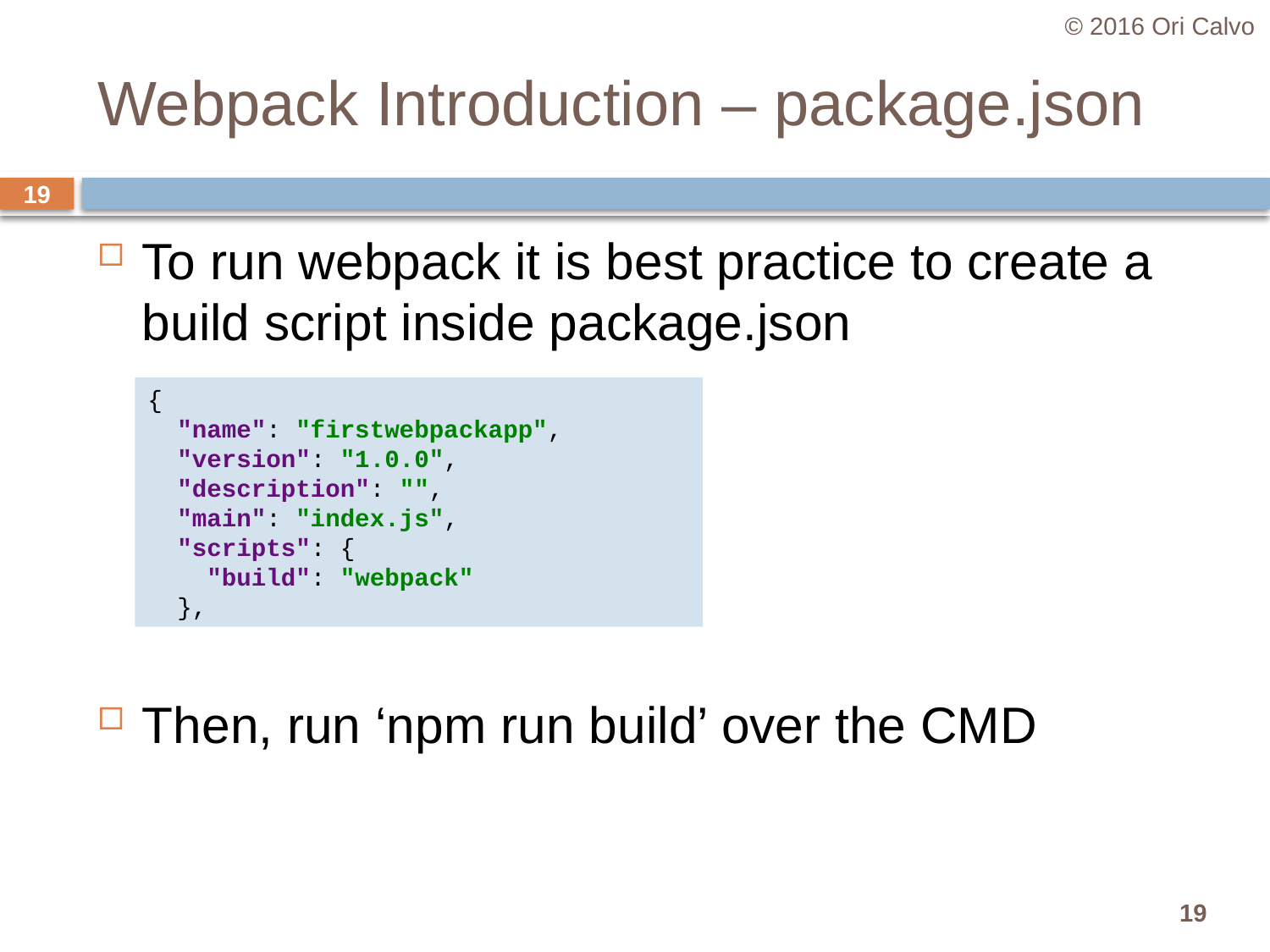

© 2016 Ori Calvo
# Webpack Introduction – package.json
19
To run webpack it is best practice to create a build script inside package.json

{
  "name": "firstwebpackapp",
  "version": "1.0.0",
  "description": "",
  "main": "index.js",
  "scripts": {
    "build": "webpack"
  },
Then, run ‘npm run build’ over the CMD